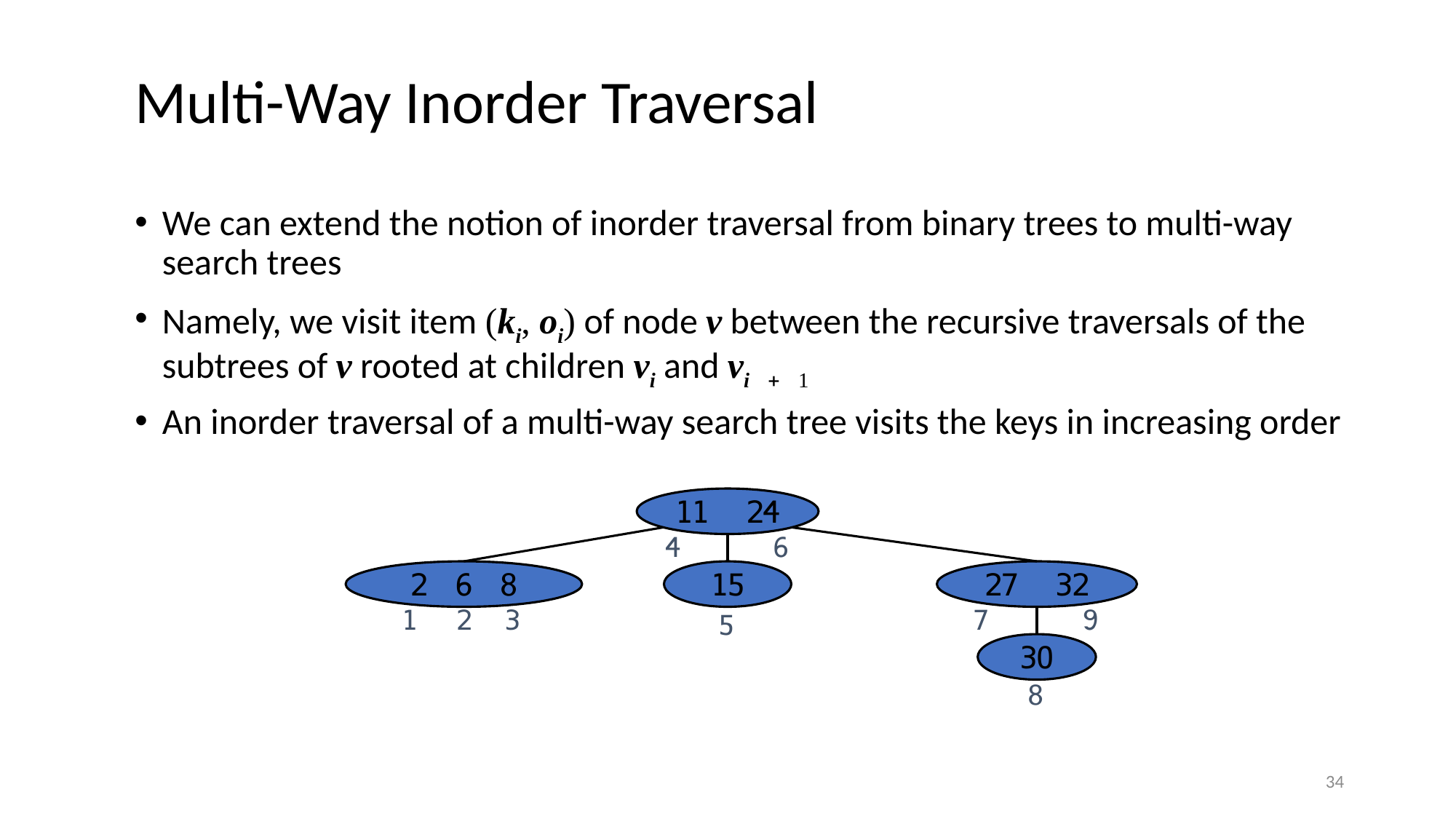

# Multi-Way Inorder Traversal
We can extend the notion of inorder traversal from binary trees to multi-way search trees
Namely, we visit item (ki, oi) of node v between the recursive traversals of the subtrees of v rooted at children vi and vi + 1
An inorder traversal of a multi-way search tree visits the keys in increasing order
11    24
4
6
2   6   8
15
27    32
1
2
7
9
3
5
30
8
34